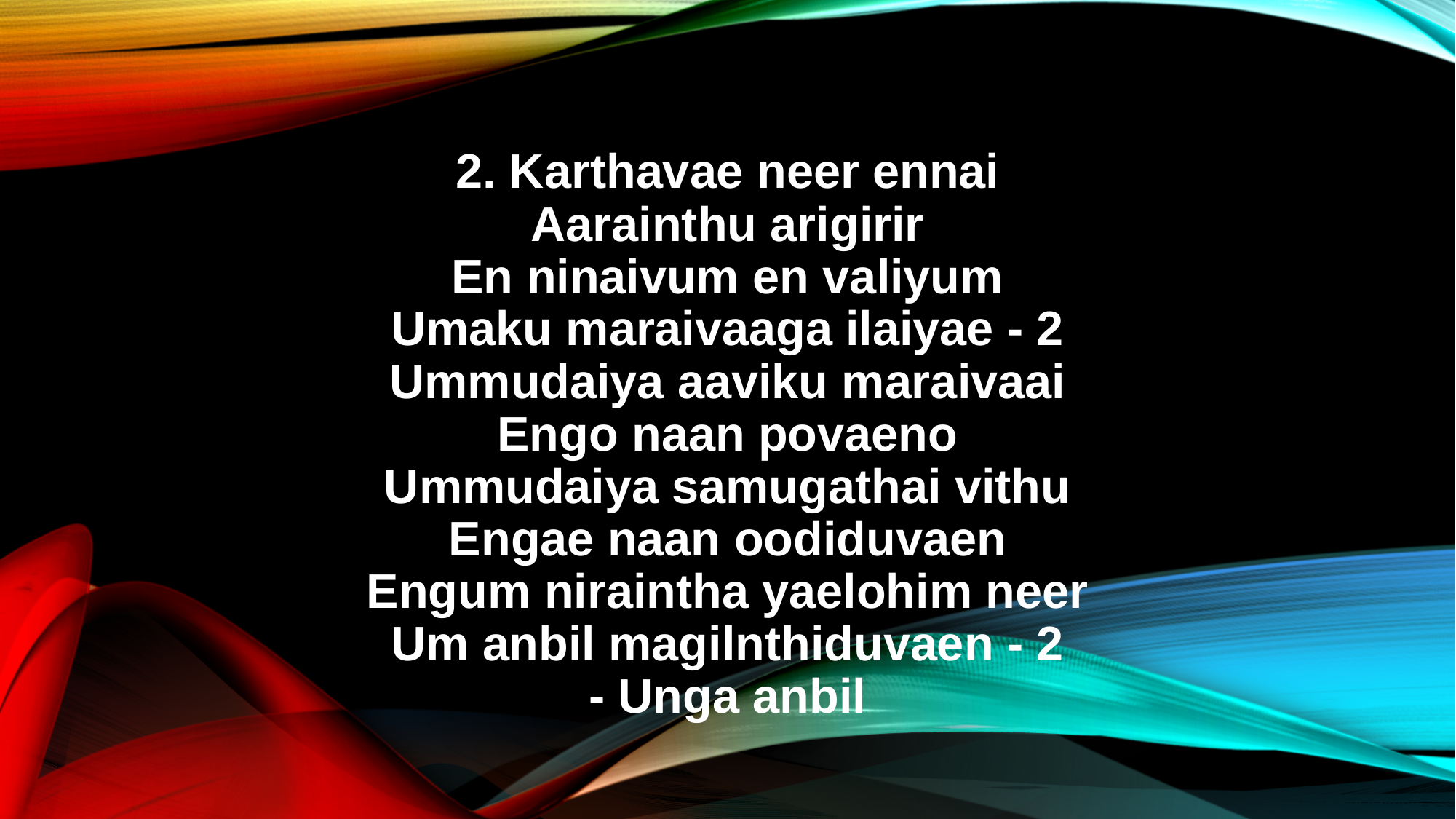

2. Karthavae neer ennai
Aarainthu arigirir
En ninaivum en valiyum
Umaku maraivaaga ilaiyae - 2
Ummudaiya aaviku maraivaai
Engo naan povaeno
Ummudaiya samugathai vithu
Engae naan oodiduvaen
Engum niraintha yaelohim neer
Um anbil magilnthiduvaen - 2
- Unga anbil